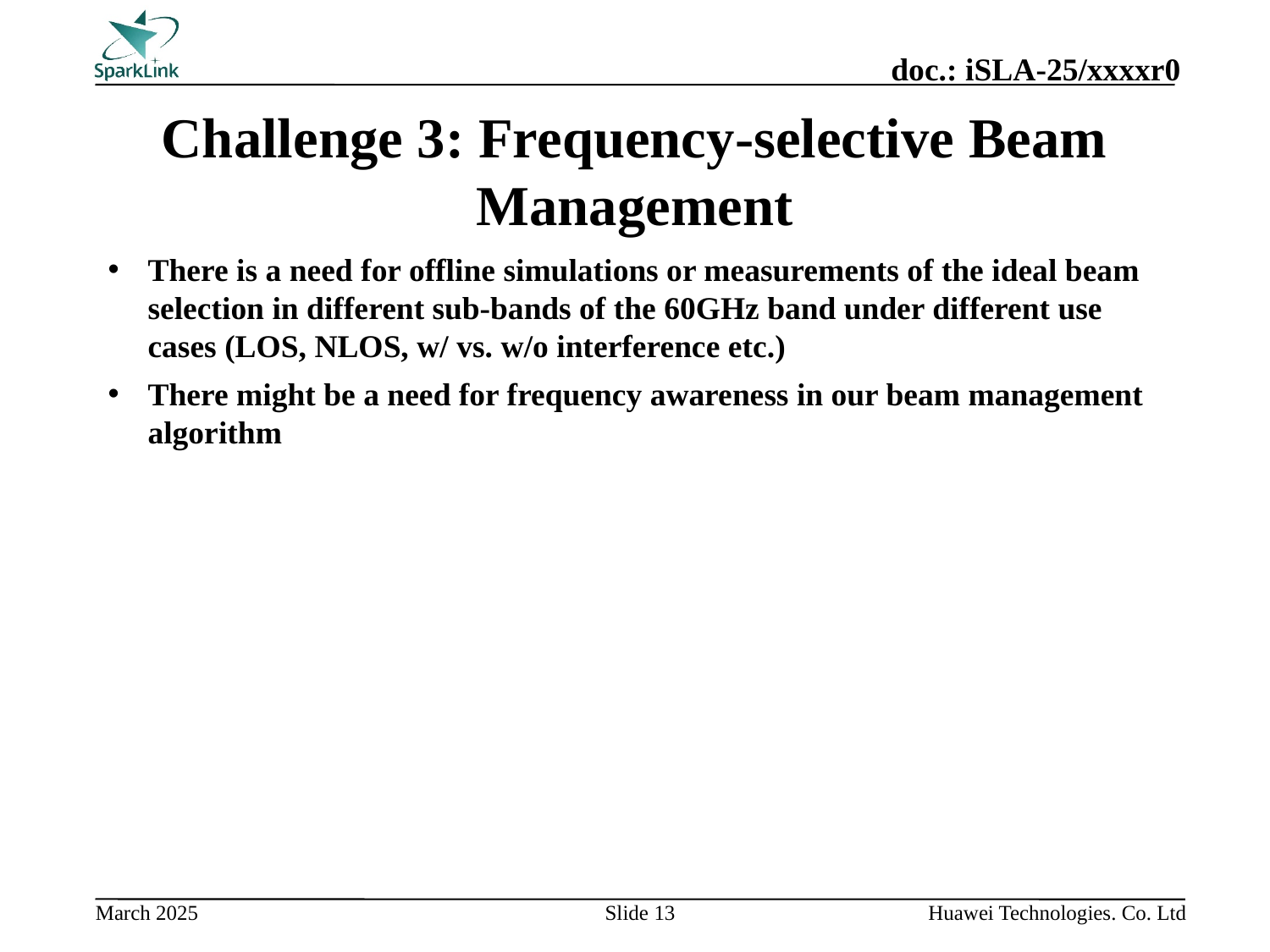

# Challenge 3: Frequency-selective Beam Management
There is a need for offline simulations or measurements of the ideal beam selection in different sub-bands of the 60GHz band under different use cases (LOS, NLOS, w/ vs. w/o interference etc.)
There might be a need for frequency awareness in our beam management algorithm

Slide 13